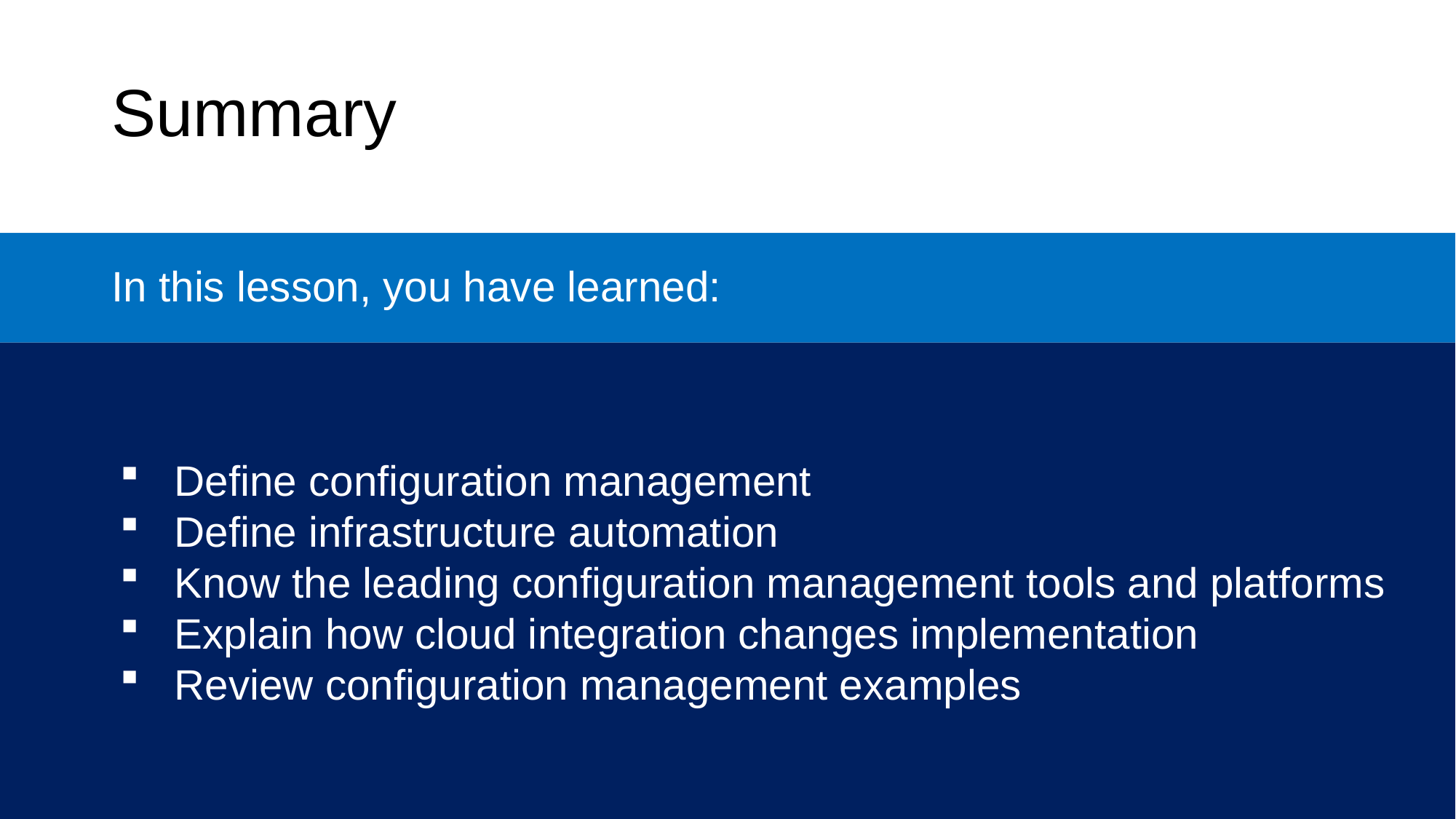

Summary

In this lesson, you have learned:
Define configuration management
Define infrastructure automation
Know the leading configuration management tools and platforms
Explain how cloud integration changes implementation
Review configuration management examples